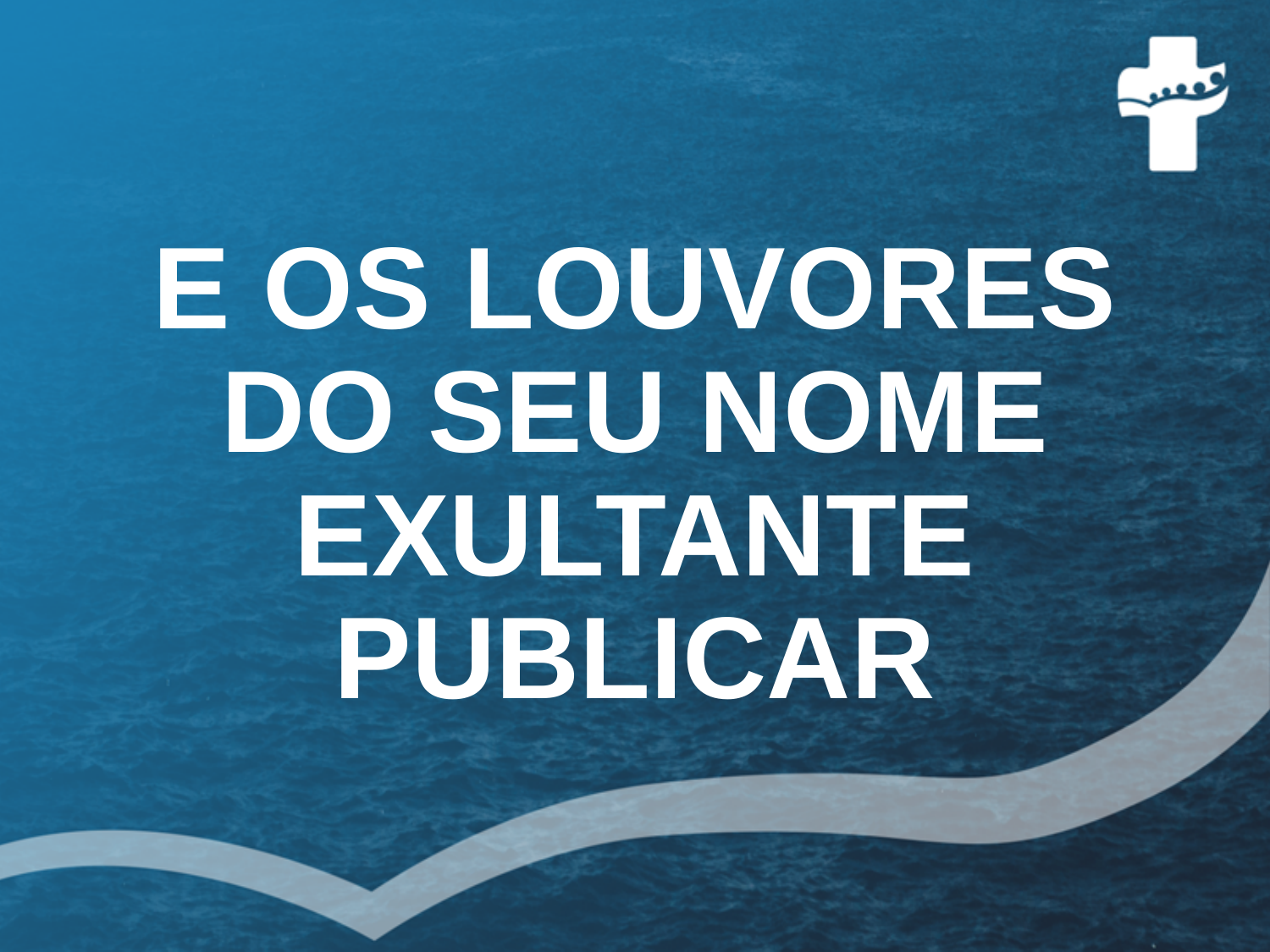

# E OS LOUVORES DO SEU NOME EXULTANTE PUBLICAR